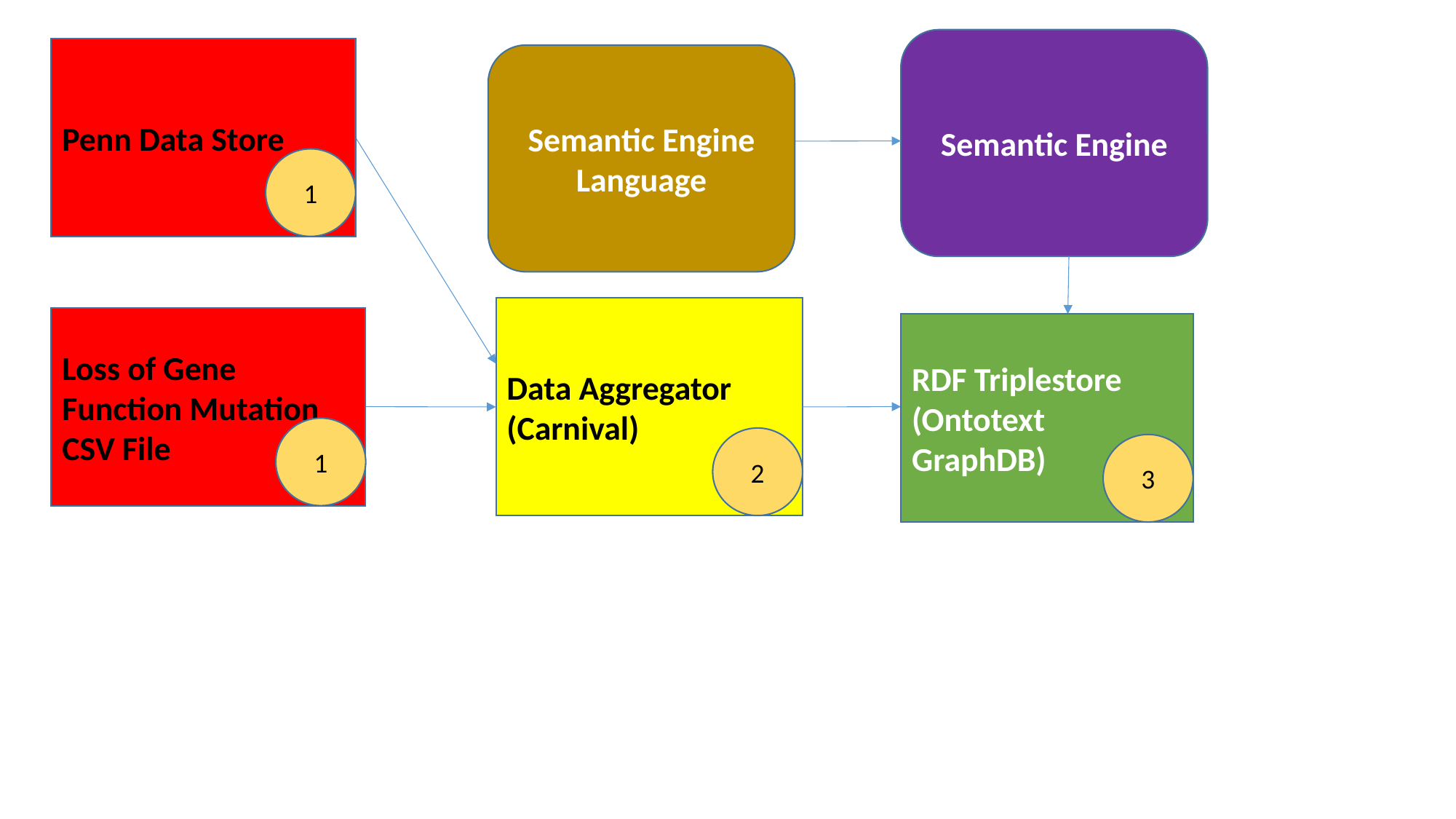

Semantic Engine
Penn Data Store
Semantic Engine Language
1
Data Aggregator (Carnival)
Loss of Gene Function Mutation CSV File
RDF Triplestore (Ontotext
GraphDB)
1
2
3